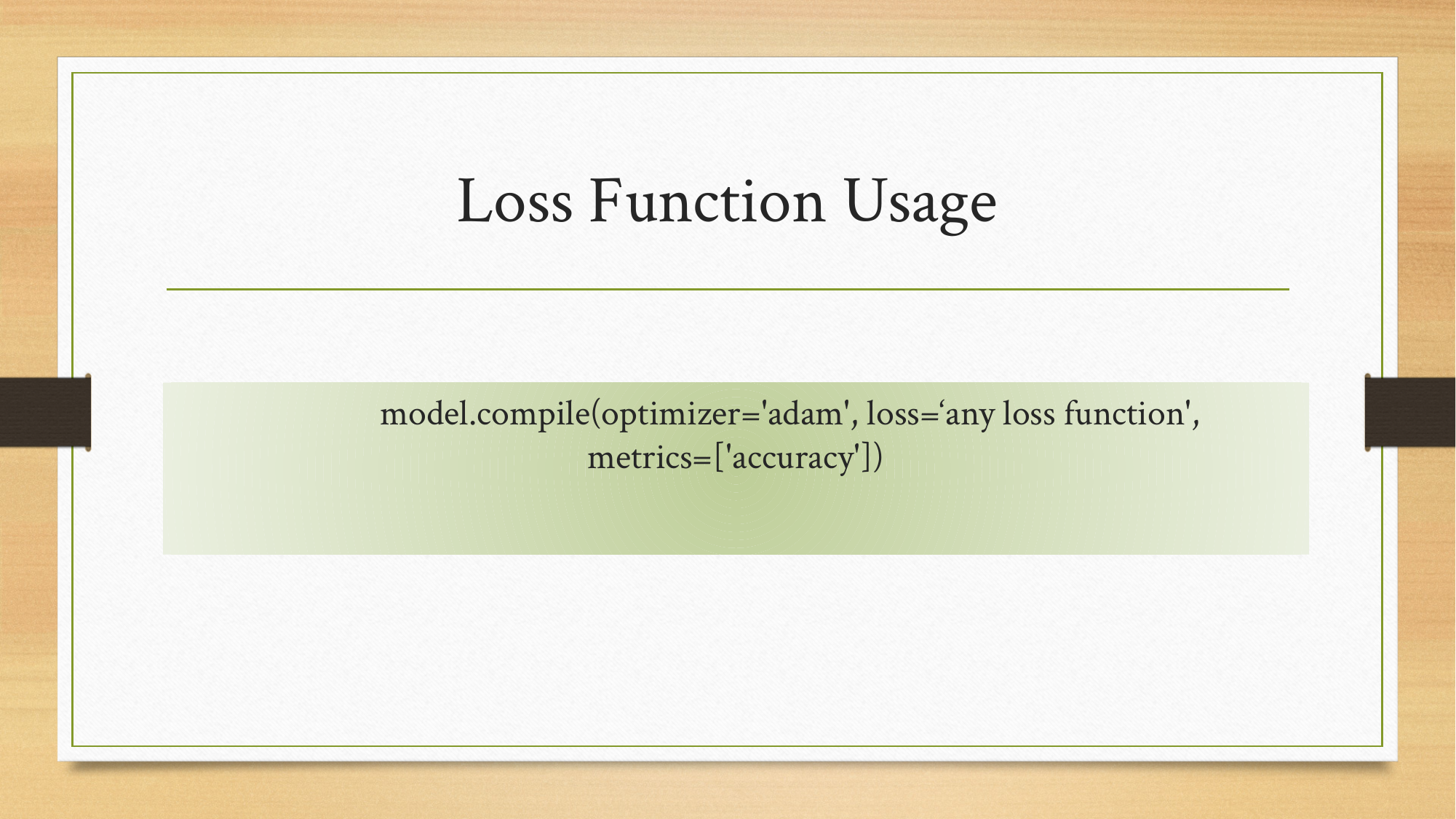

# Loss Function Usage
	model.compile(optimizer='adam', loss=‘any loss function', metrics=['accuracy'])